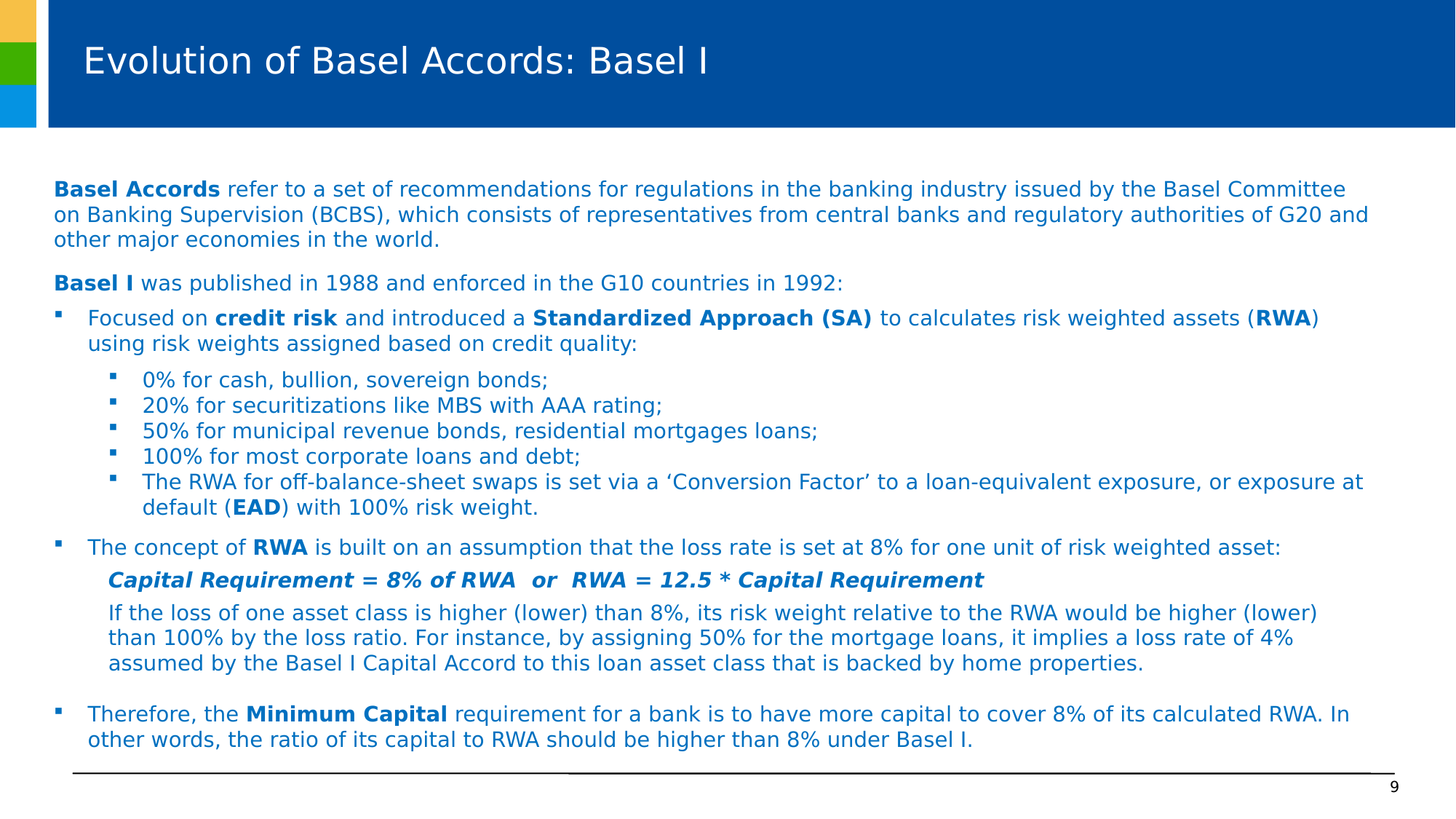

# Evolution of Basel Accords: Basel I

Basel Accords refer to a set of recommendations for regulations in the banking industry issued by the Basel Committee on Banking Supervision (BCBS), which consists of representatives from central banks and regulatory authorities of G20 and other major economies in the world.
Basel I was published in 1988 and enforced in the G10 countries in 1992:
Focused on credit risk and introduced a Standardized Approach (SA) to calculates risk weighted assets (RWA) using risk weights assigned based on credit quality:

0% for cash, bullion, sovereign bonds;
20% for securitizations like MBS with AAA rating;
50% for municipal revenue bonds, residential mortgages loans;
100% for most corporate loans and debt;
The RWA for off-balance-sheet swaps is set via a ‘Conversion Factor’ to a loan-equivalent exposure, or exposure at default (EAD) with 100% risk weight.

The concept of RWA is built on an assumption that the loss rate is set at 8% for one unit of risk weighted asset:

Capital Requirement = 8% of RWA  or  RWA = 12.5 * Capital Requirement

If the loss of one asset class is higher (lower) than 8%, its risk weight relative to the RWA would be higher (lower) than 100% by the loss ratio. For instance, by assigning 50% for the mortgage loans, it implies a loss rate of 4% assumed by the Basel I Capital Accord to this loan asset class that is backed by home properties.

Therefore, the Minimum Capital requirement for a bank is to have more capital to cover 8% of its calculated RWA. In other words, the ratio of its capital to RWA should be higher than 8% under Basel I.

9